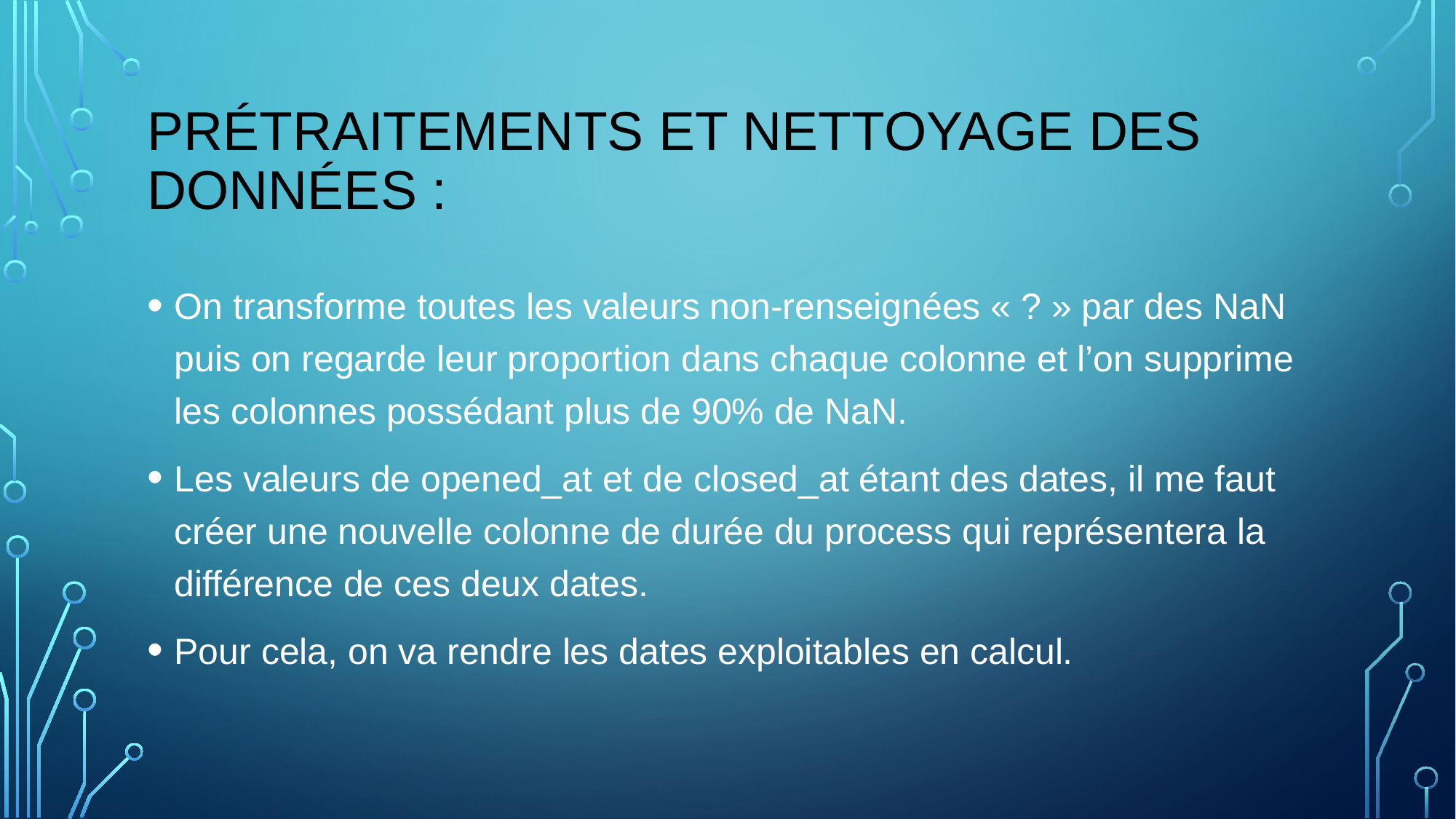

# Prétraitements et nettoyage des données :
On transforme toutes les valeurs non-renseignées « ? » par des NaN puis on regarde leur proportion dans chaque colonne et l’on supprime les colonnes possédant plus de 90% de NaN.
Les valeurs de opened_at et de closed_at étant des dates, il me faut créer une nouvelle colonne de durée du process qui représentera la différence de ces deux dates.
Pour cela, on va rendre les dates exploitables en calcul.